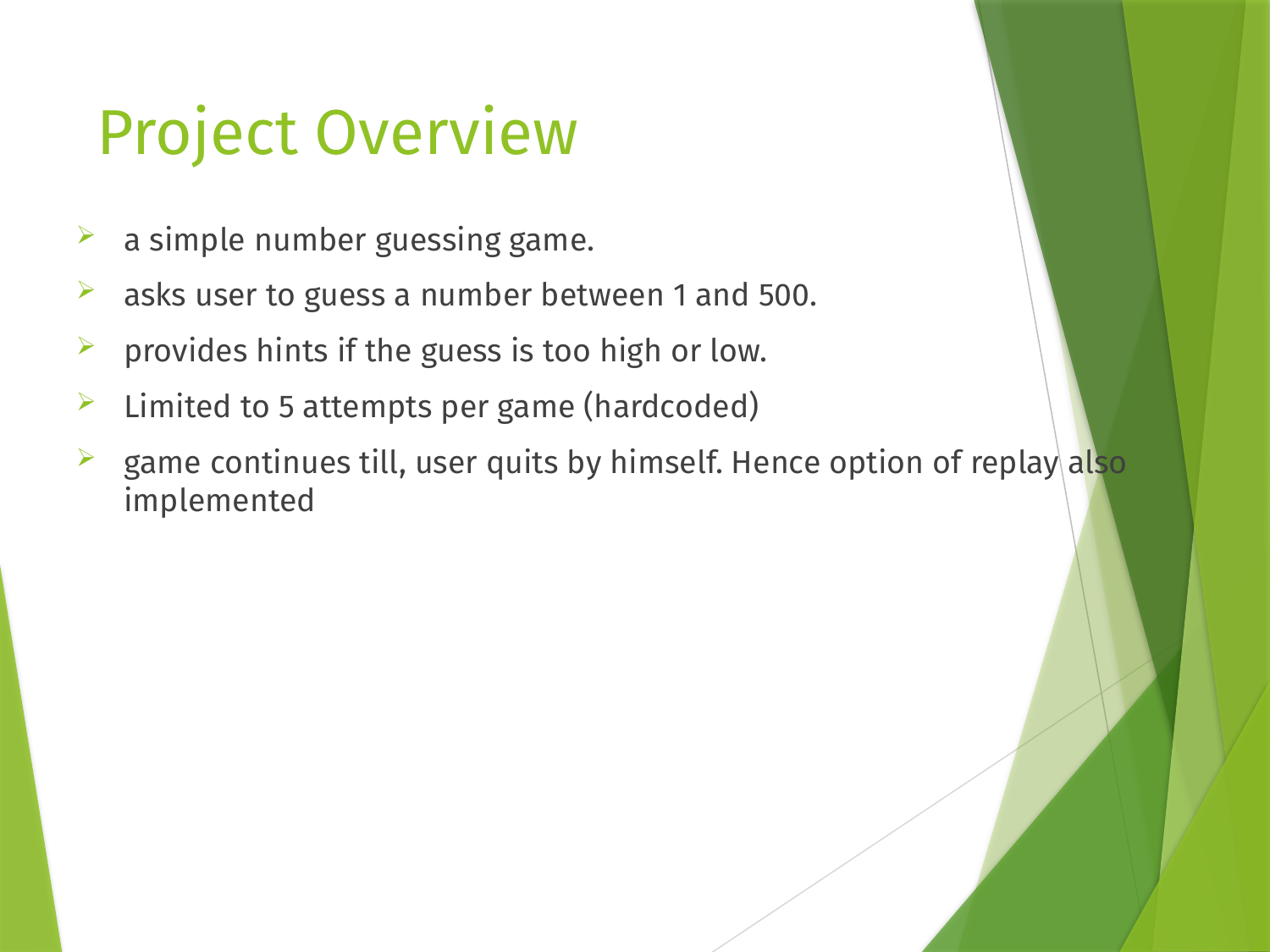

# Project Overview
a simple number guessing game.
asks user to guess a number between 1 and 500.
provides hints if the guess is too high or low.
Limited to 5 attempts per game (hardcoded)
game continues till, user quits by himself. Hence option of replay also implemented